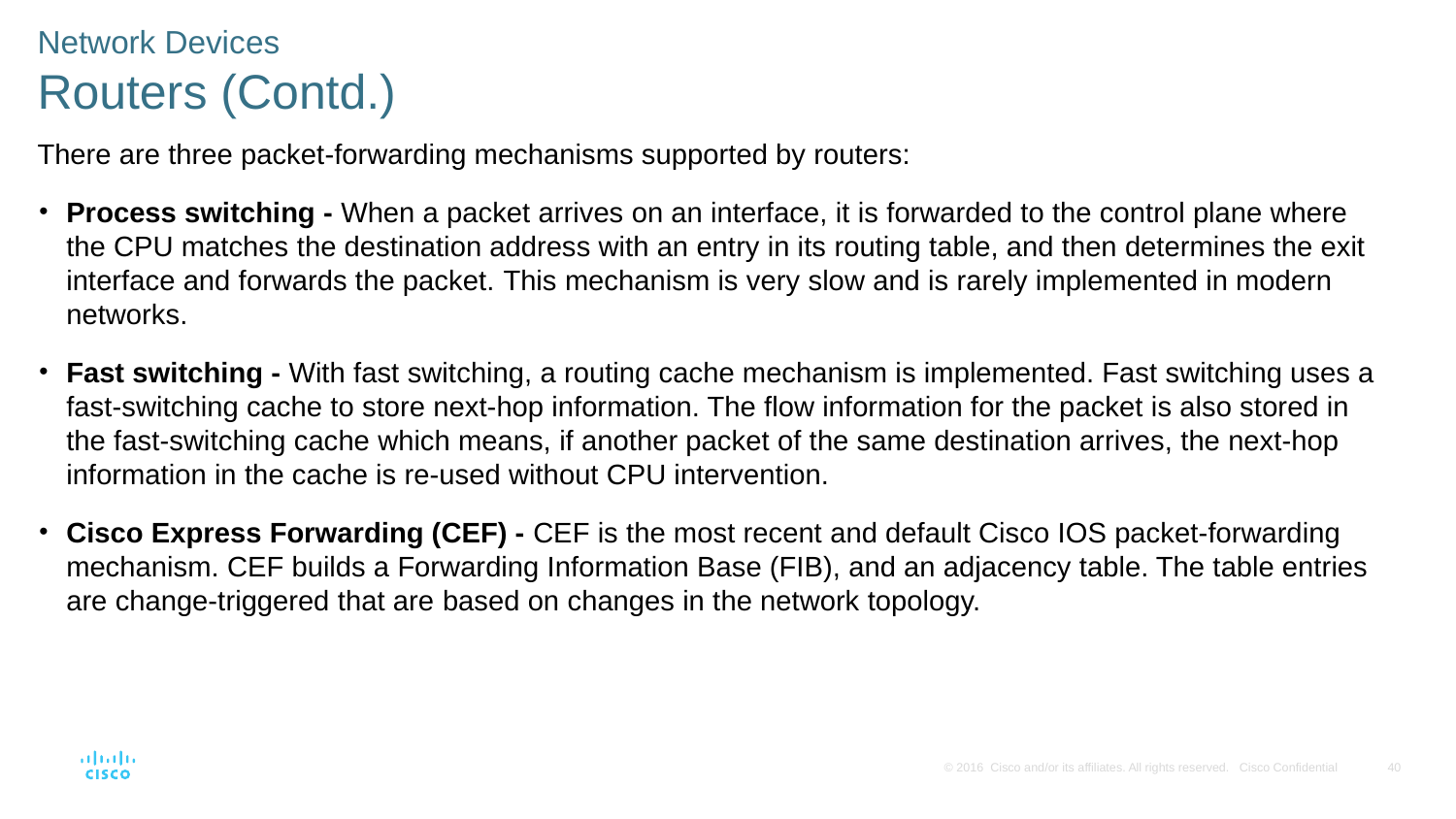

Network Devices
Routers (Contd.)
There are three packet-forwarding mechanisms supported by routers:
Process switching - When a packet arrives on an interface, it is forwarded to the control plane where the CPU matches the destination address with an entry in its routing table, and then determines the exit interface and forwards the packet. This mechanism is very slow and is rarely implemented in modern networks.
Fast switching - With fast switching, a routing cache mechanism is implemented. Fast switching uses a fast-switching cache to store next-hop information. The flow information for the packet is also stored in the fast-switching cache which means, if another packet of the same destination arrives, the next-hop information in the cache is re-used without CPU intervention.
Cisco Express Forwarding (CEF) - CEF is the most recent and default Cisco IOS packet-forwarding mechanism. CEF builds a Forwarding Information Base (FIB), and an adjacency table. The table entries are change-triggered that are based on changes in the network topology.